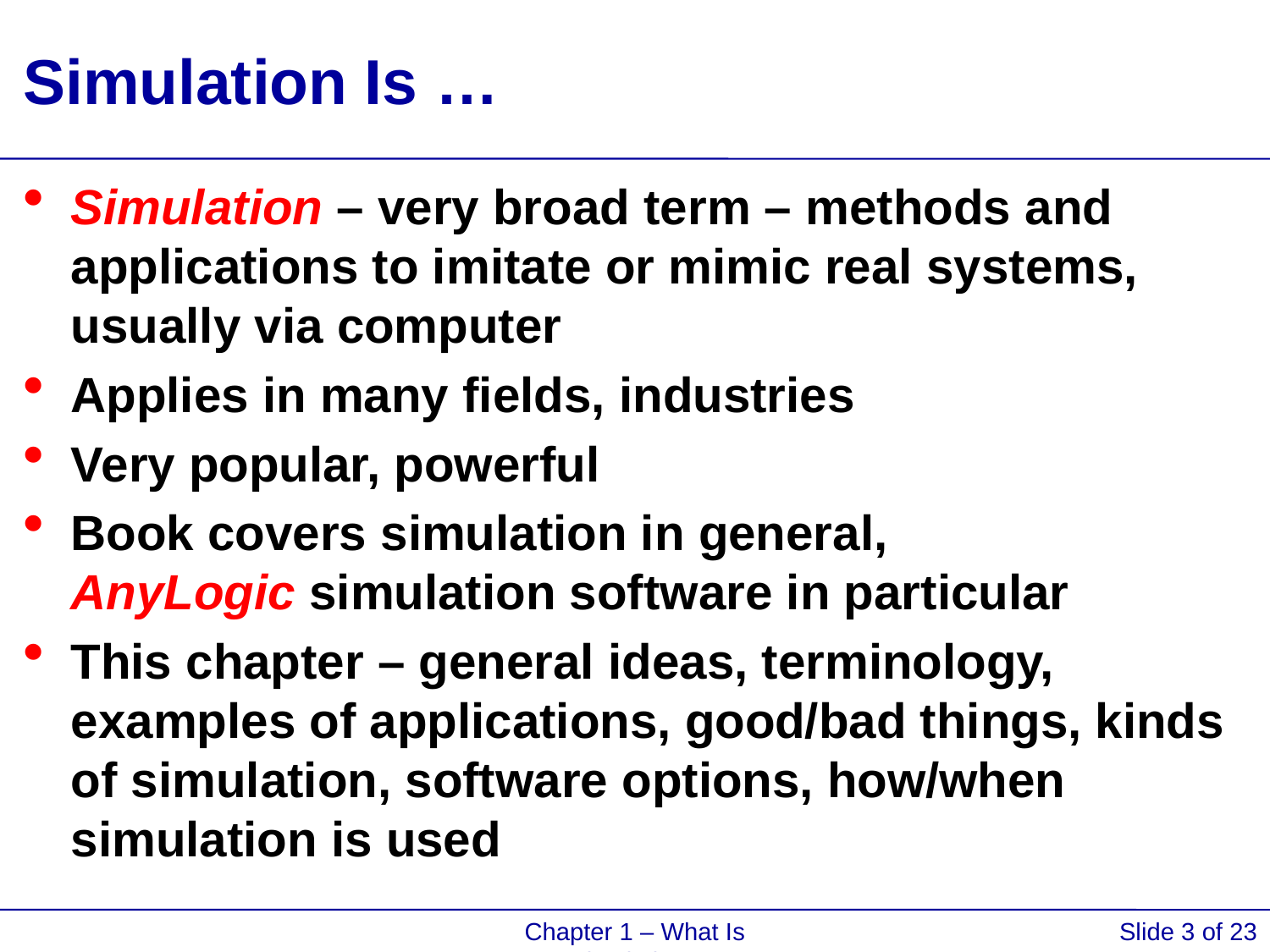

# Simulation Is …
Simulation – very broad term – methods and applications to imitate or mimic real systems, usually via computer
Applies in many fields, industries
Very popular, powerful
Book covers simulation in general,
AnyLogic simulation software in particular
This chapter – general ideas, terminology, examples of applications, good/bad things, kinds of simulation, software options, how/when simulation is used
Chapter 1 – What Is Simulation?
Slide 3 of 23